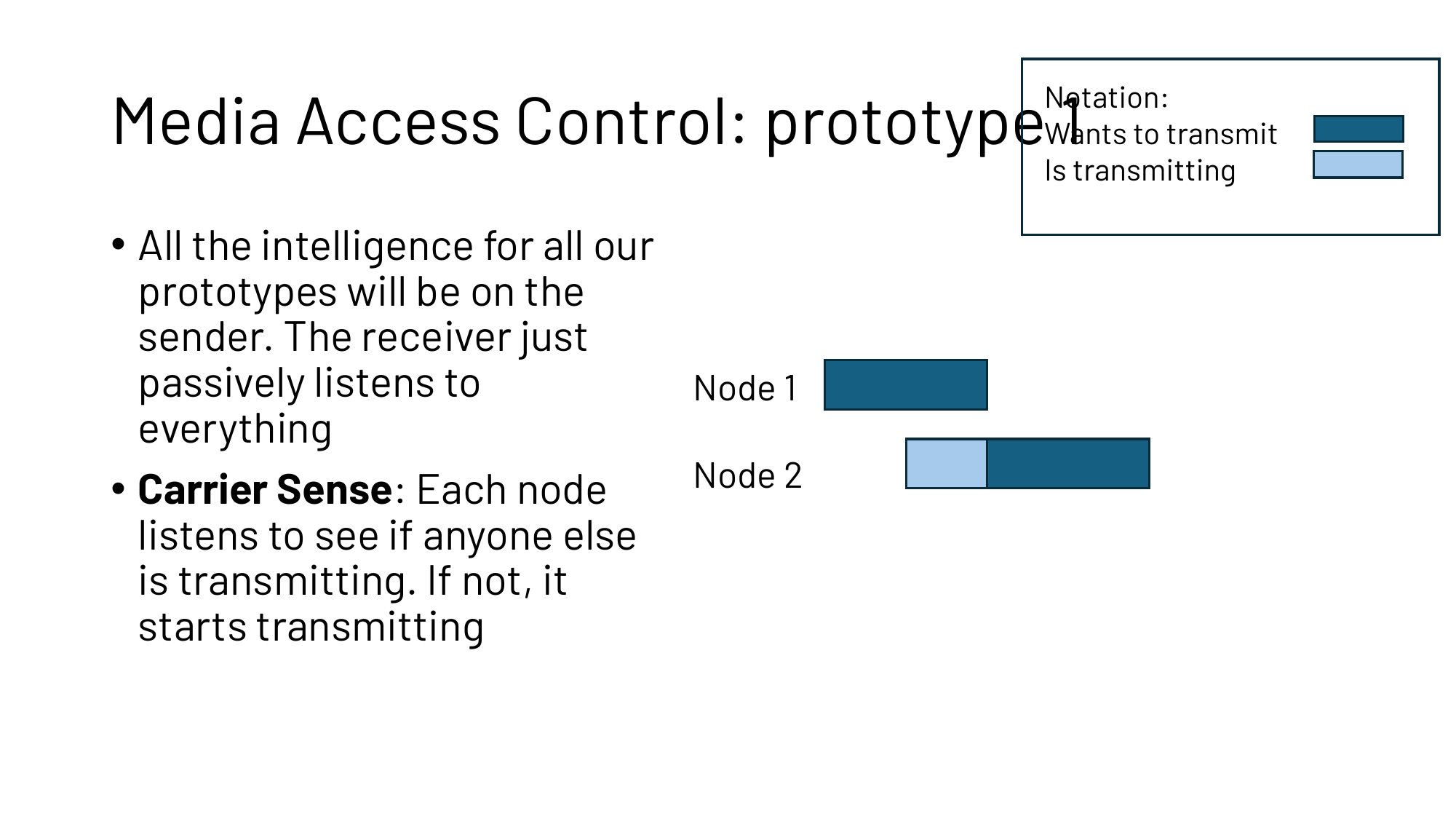

# Media Access Control: prototype 1

Notation:
Wants to transmit
Is transmitting

All the intelligence for all our prototypes will be on the sender. The receiver just passively listens to everything
Carrier Sense: Each node listens to see if anyone else is transmitting. If not, it starts transmitting

Node 1

Node 2